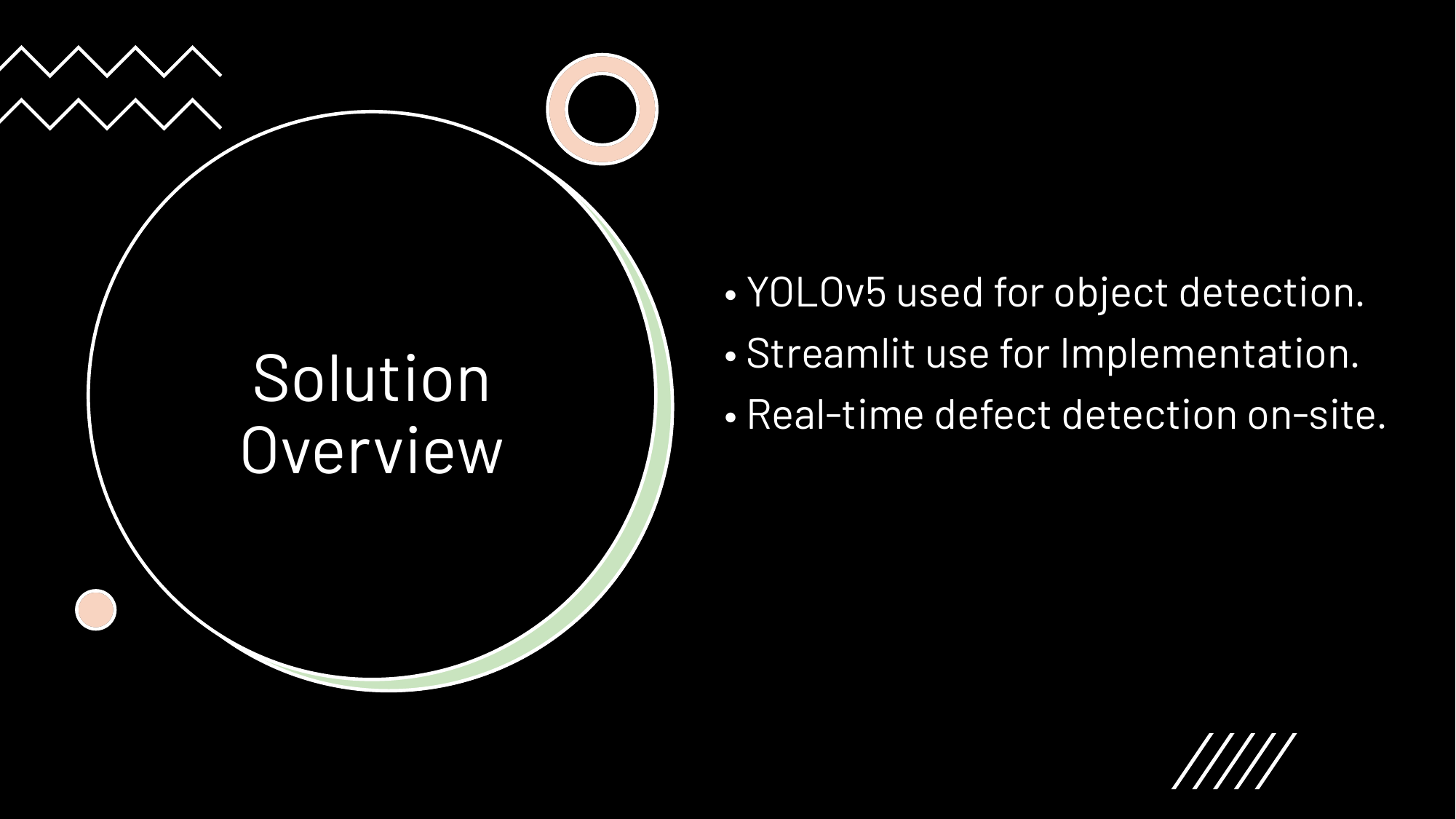

# Solution Overview
• YOLOv5 used for object detection.
• Streamlit use for Implementation.
• Real-time defect detection on-site.